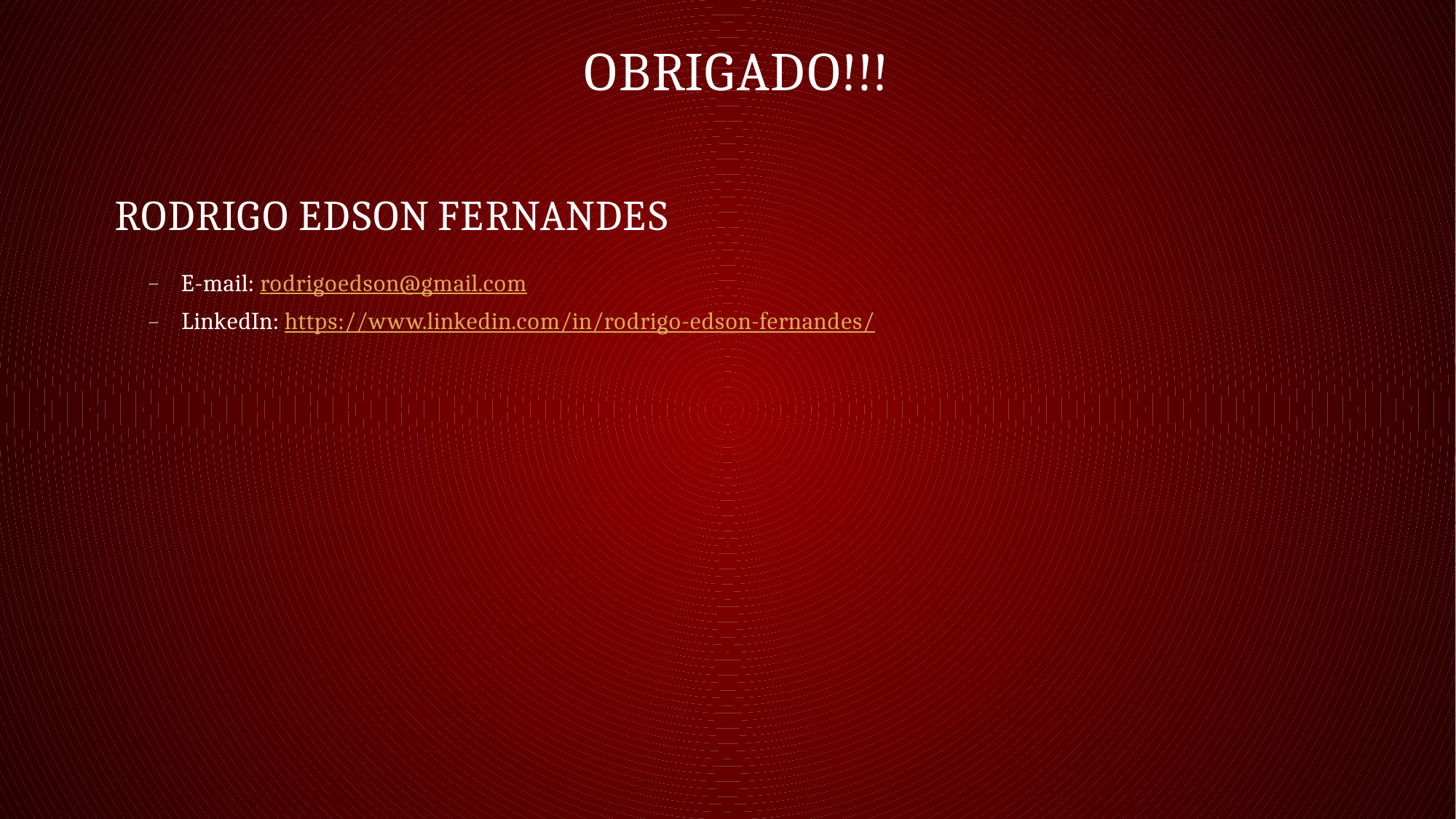

Obrigado!!!
Rodrigo edson fernandes
E-mail: rodrigoedson@gmail.com
LinkedIn: https://www.linkedin.com/in/rodrigo-edson-fernandes/